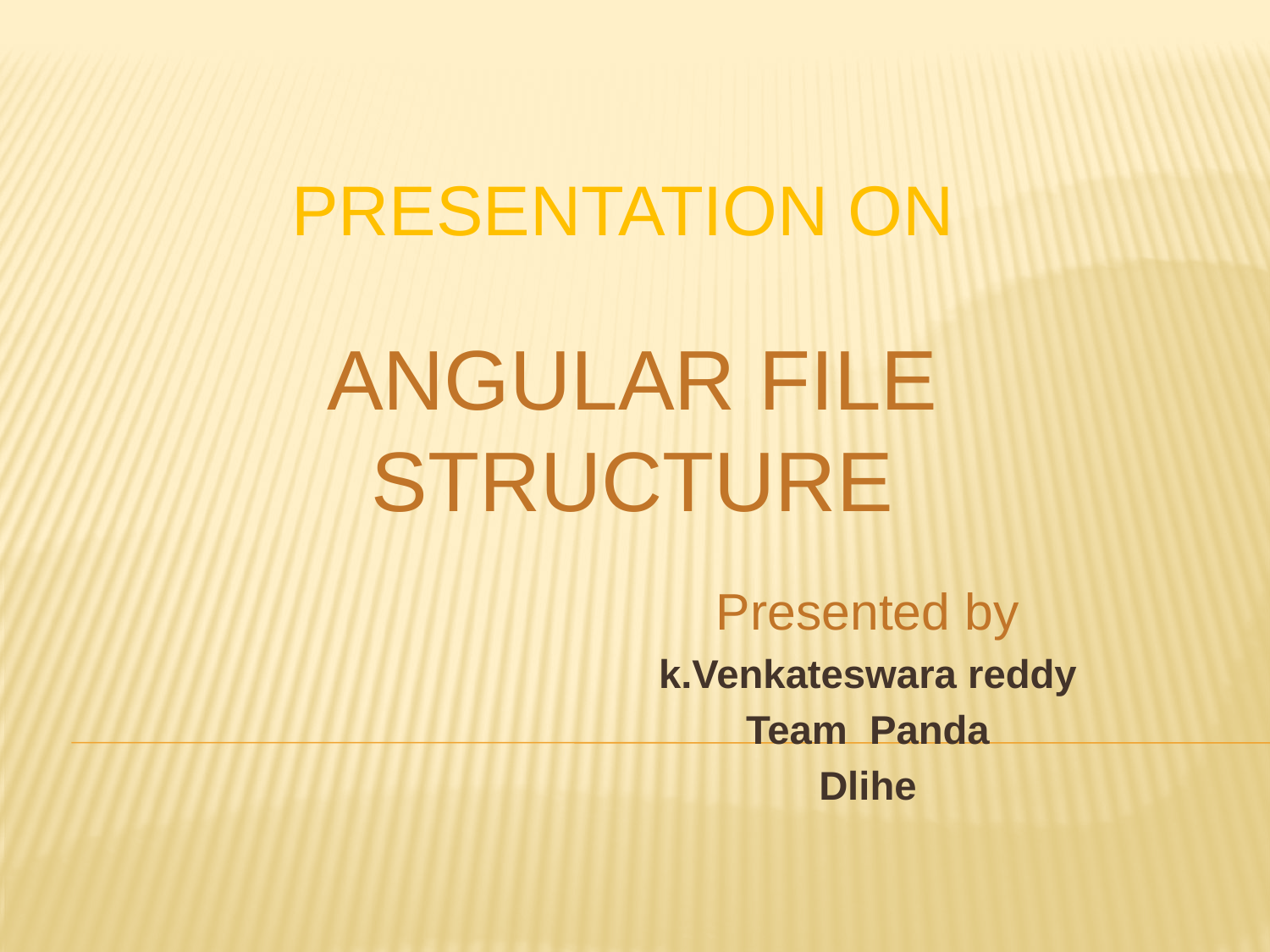

# Presentation on Angular file Structure
Presented by
k.Venkateswara reddy
Team  Panda
Dlihe